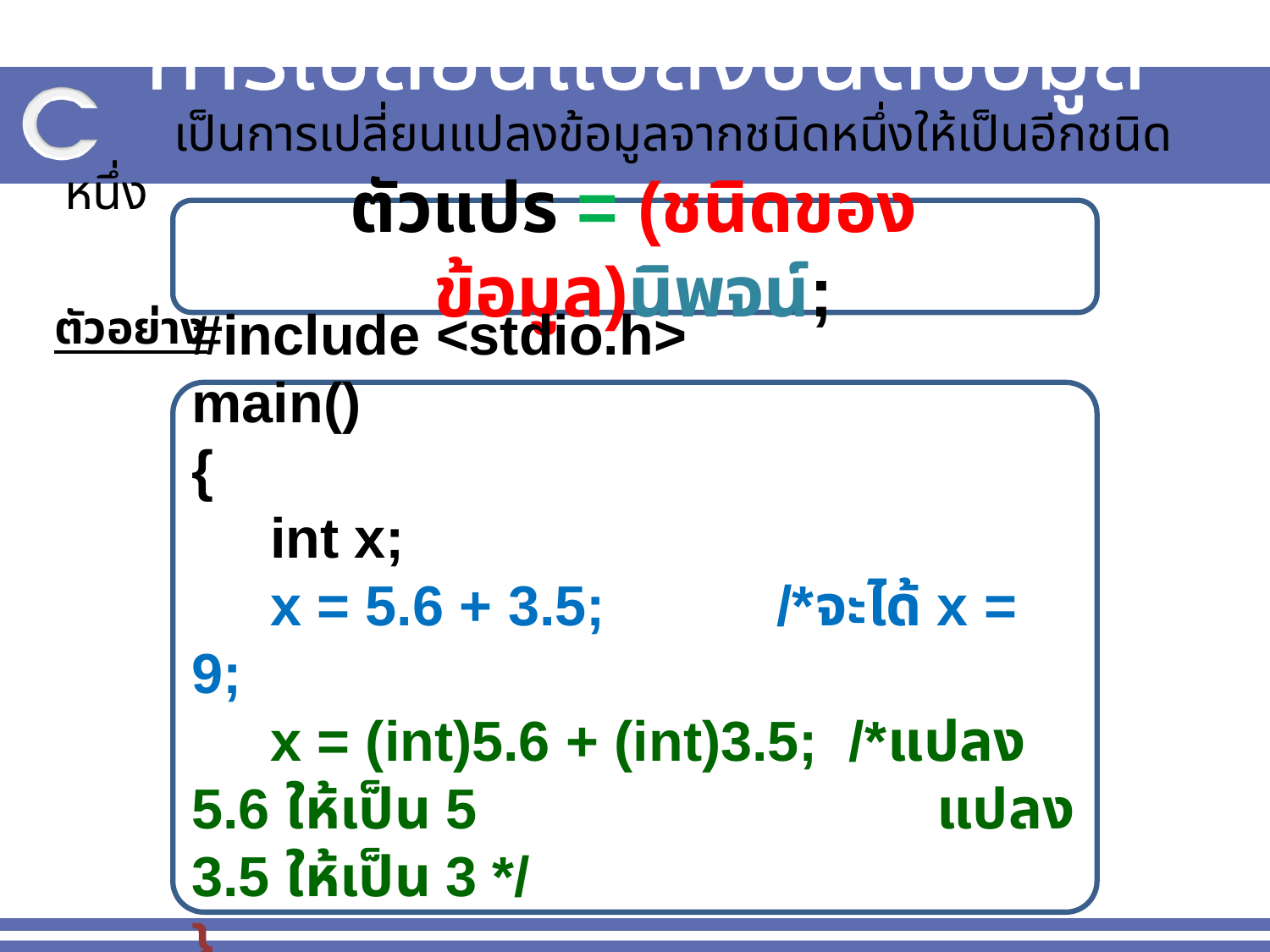

# การเปลี่ยนแปลงชนิดข้อมูล
	เป็นการเปลี่ยนแปลงข้อมูลจากชนิดหนึ่งให้เป็นอีกชนิดหนึ่ง
ตัวแปร = (ชนิดของข้อมูล)นิพจน์;
ตัวอย่าง
#include <stdio.h>
main()
{
     int x;
     x = 5.6 + 3.5;           /*จะได้ x = 9;
     x = (int)5.6 + (int)3.5;  /*แปลง 5.6 ให้เป็น 5 			       แปลง 3.5 ให้เป็น 3 */
}